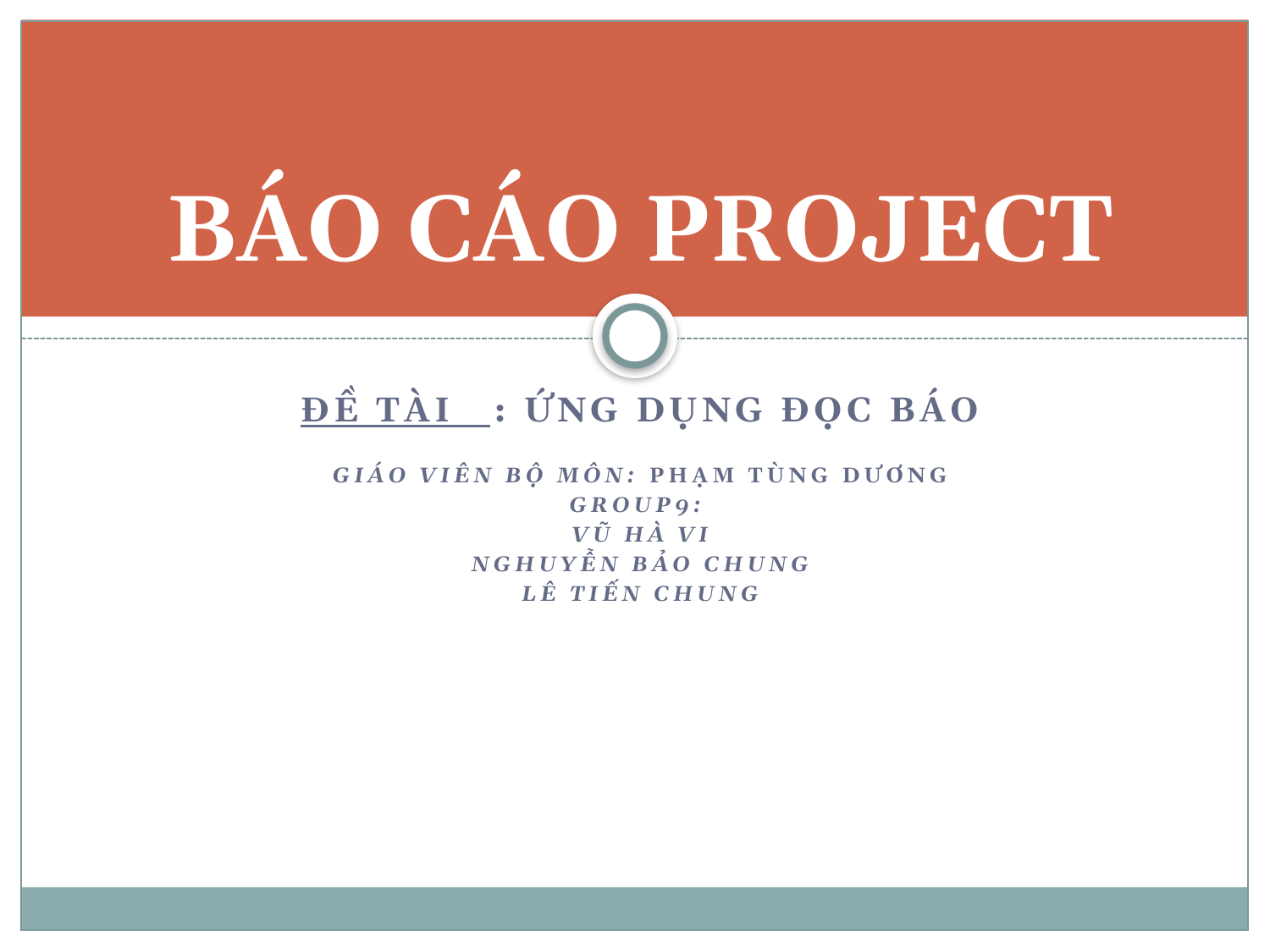

# BÁO CÁO PROJECT
Đề tài   : Ứng dụng đọc báo

Giáo viên bộ môn: Phạm Tùng Dương
Group9:
Vũ hà vi
Nghuyễn bảo chung
Lê tiến chung